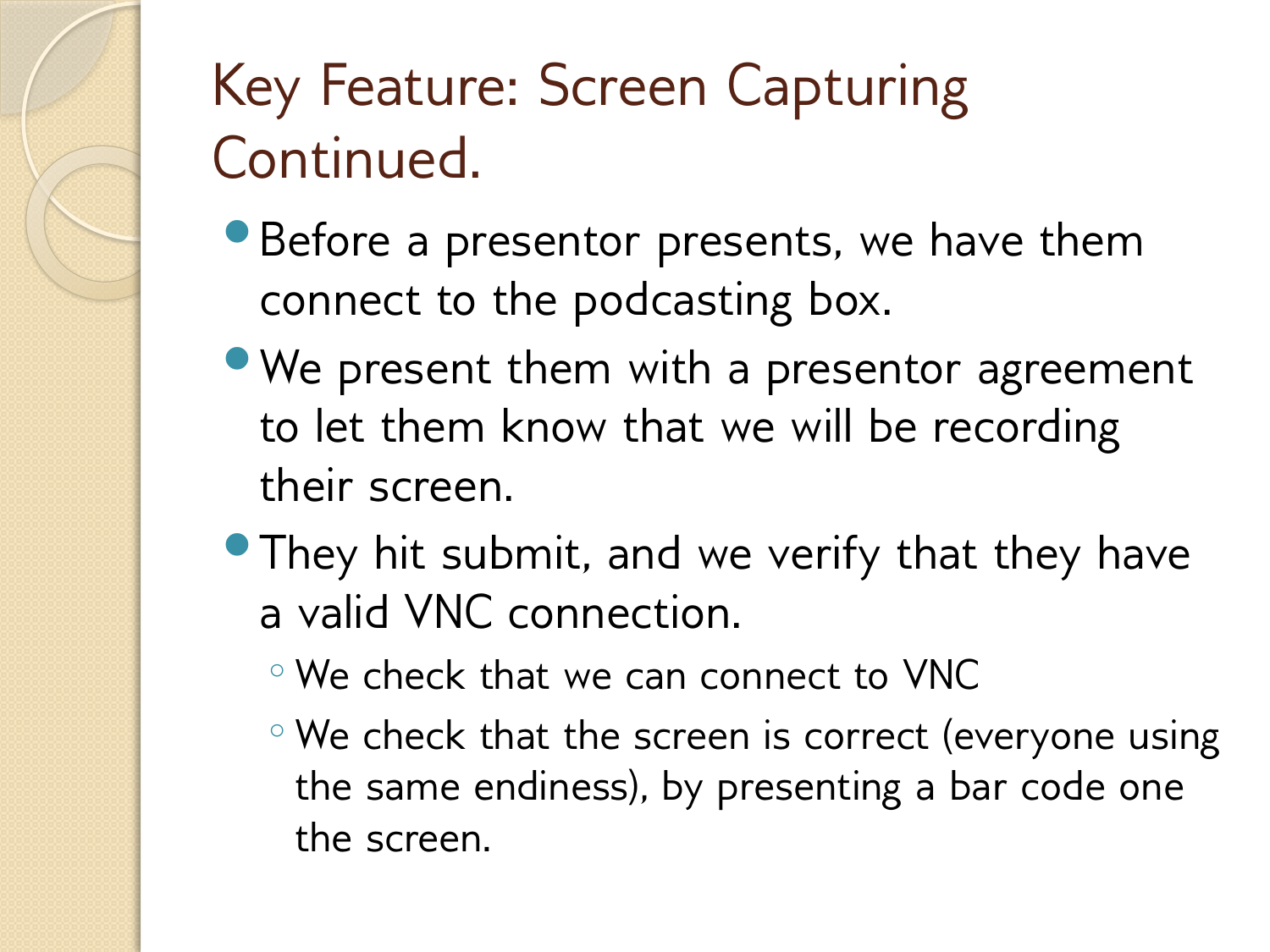

# Key Feature: Screen Capturing Continued.
Before a presentor presents, we have them connect to the podcasting box.
We present them with a presentor agreement to let them know that we will be recording their screen.
They hit submit, and we verify that they have a valid VNC connection.
We check that we can connect to VNC
We check that the screen is correct (everyone using the same endiness), by presenting a bar code one the screen.